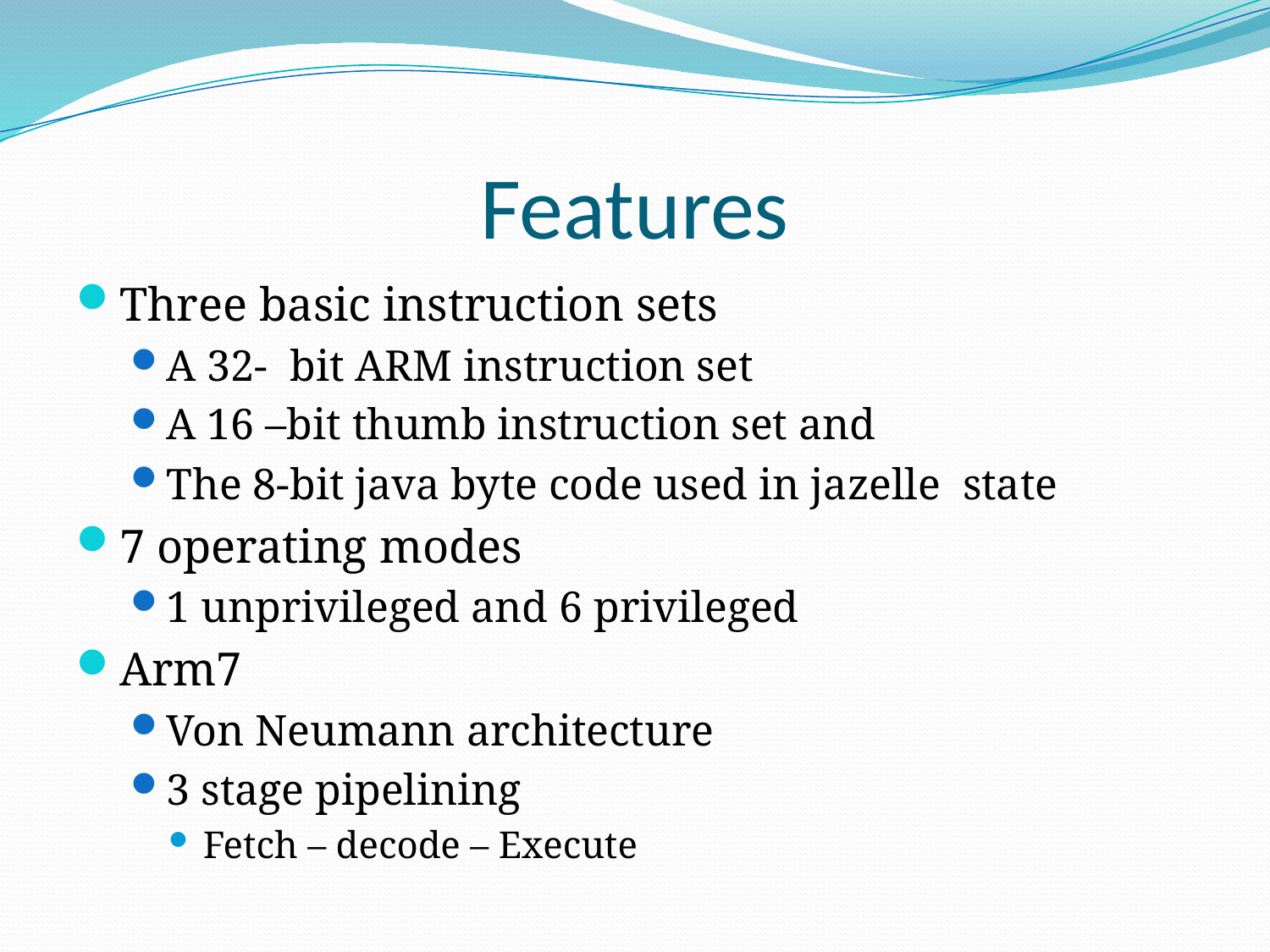

# Features
Three basic instruction sets
A 32-  bit ARM instruction set
A 16 –bit thumb instruction set and
The 8-bit java byte code used in jazelle  state
7 operating modes
1 unprivileged and 6 privileged
Arm7
Von Neumann architecture
3 stage pipelining
Fetch – decode – Execute